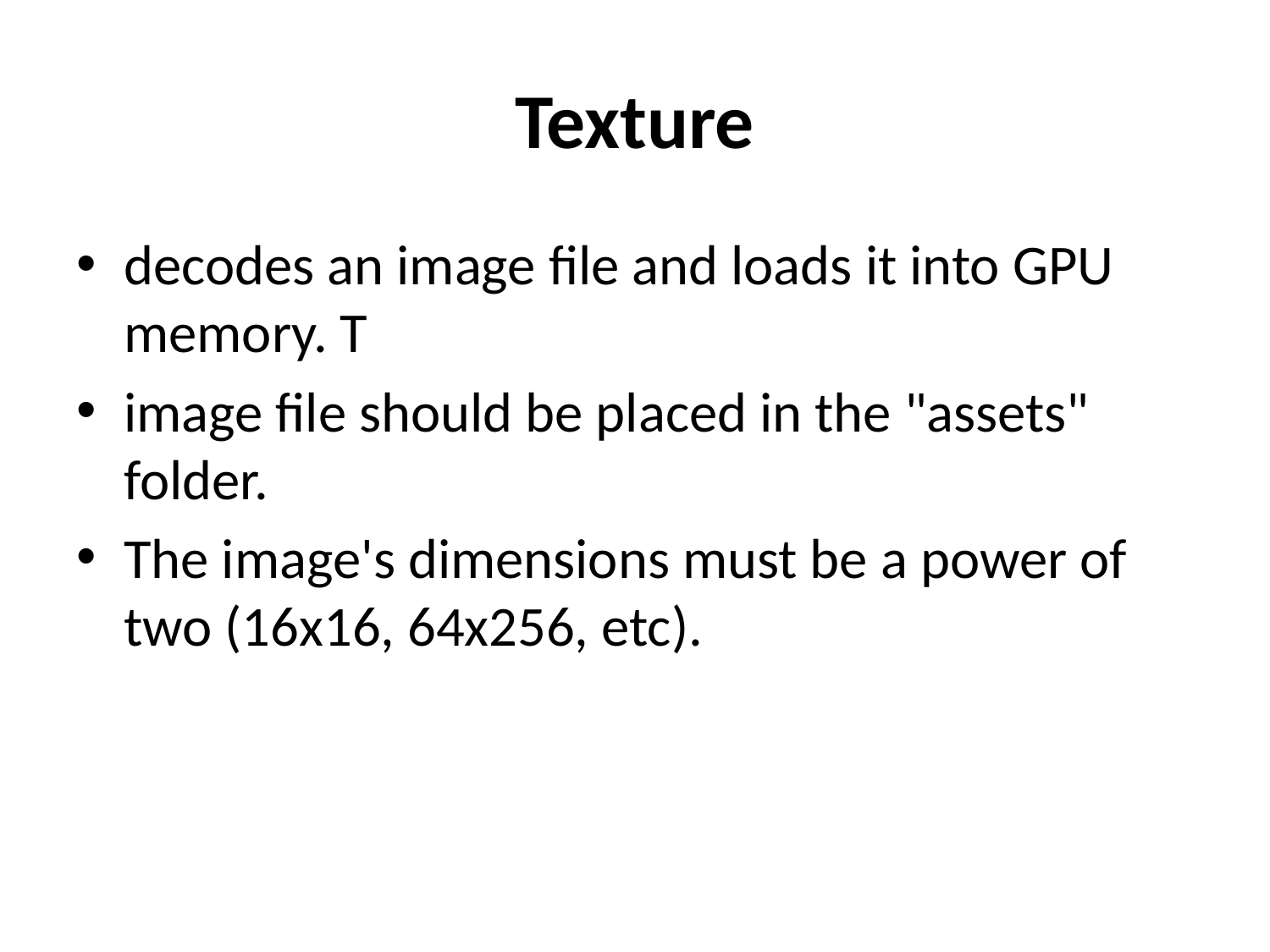

# Texture
decodes an image file and loads it into GPU memory. T
image file should be placed in the "assets" folder.
The image's dimensions must be a power of two (16x16, 64x256, etc).